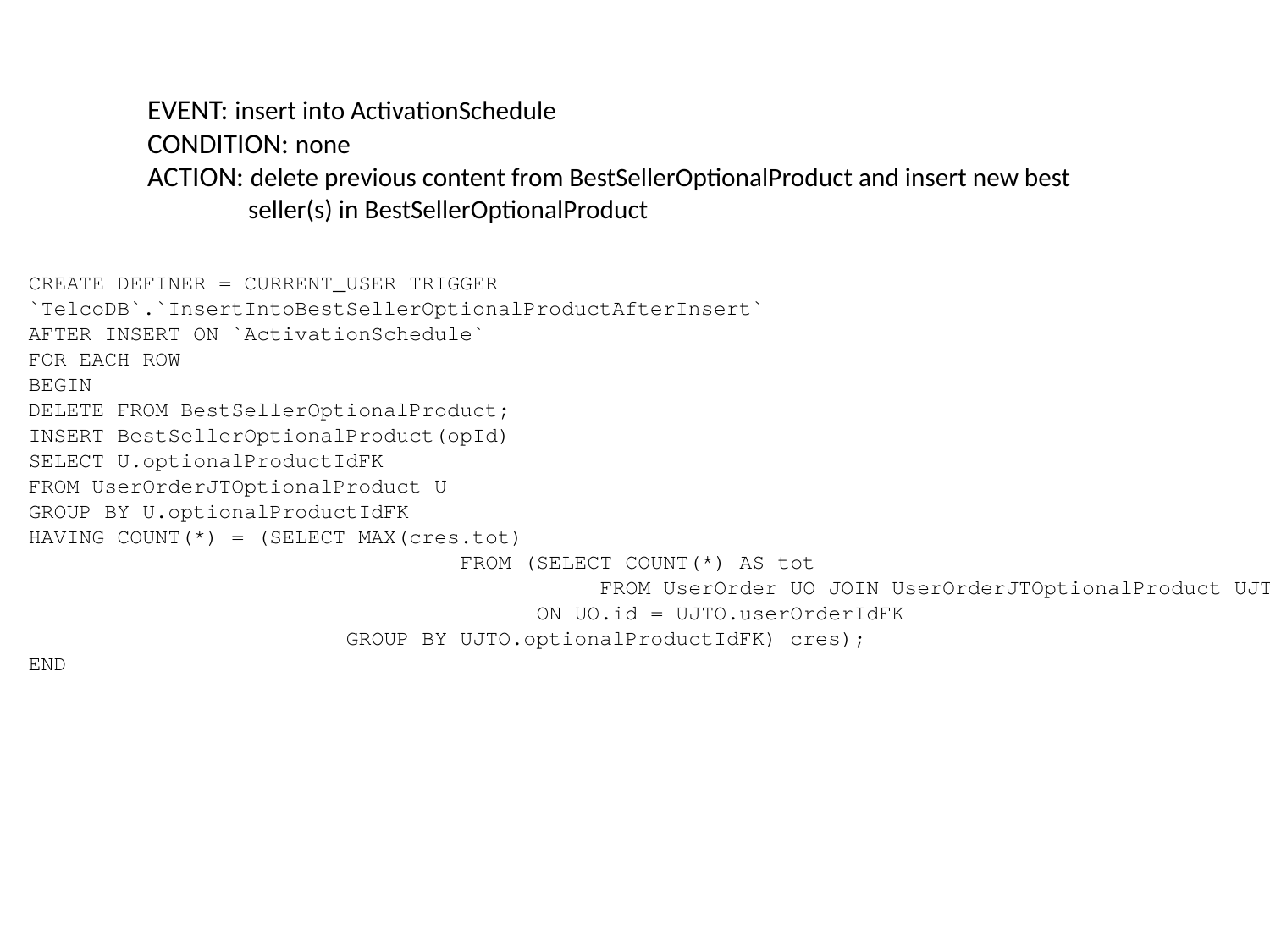

EVENT: insert into ActivationSchedule
CONDITION: none
ACTION: delete previous content from BestSellerOptionalProduct and insert new best
                 seller(s) in BestSellerOptionalProduct
CREATE DEFINER = CURRENT_USER TRIGGER
`TelcoDB`.`InsertIntoBestSellerOptionalProductAfterInsert`
AFTER INSERT ON `ActivationSchedule`
FOR EACH ROW
BEGIN
DELETE FROM BestSellerOptionalProduct;
INSERT BestSellerOptionalProduct(opId)
SELECT U.optionalProductIdFK
FROM UserOrderJTOptionalProduct U
GROUP BY U.optionalProductIdFK
HAVING COUNT(*) = (SELECT MAX(cres.tot)
			    FROM (SELECT COUNT(*) AS tot
				     FROM UserOrder UO JOIN UserOrderJTOptionalProduct UJTO
			          ON UO.id = UJTO.userOrderIdFK
                         GROUP BY UJTO.optionalProductIdFK) cres);
END